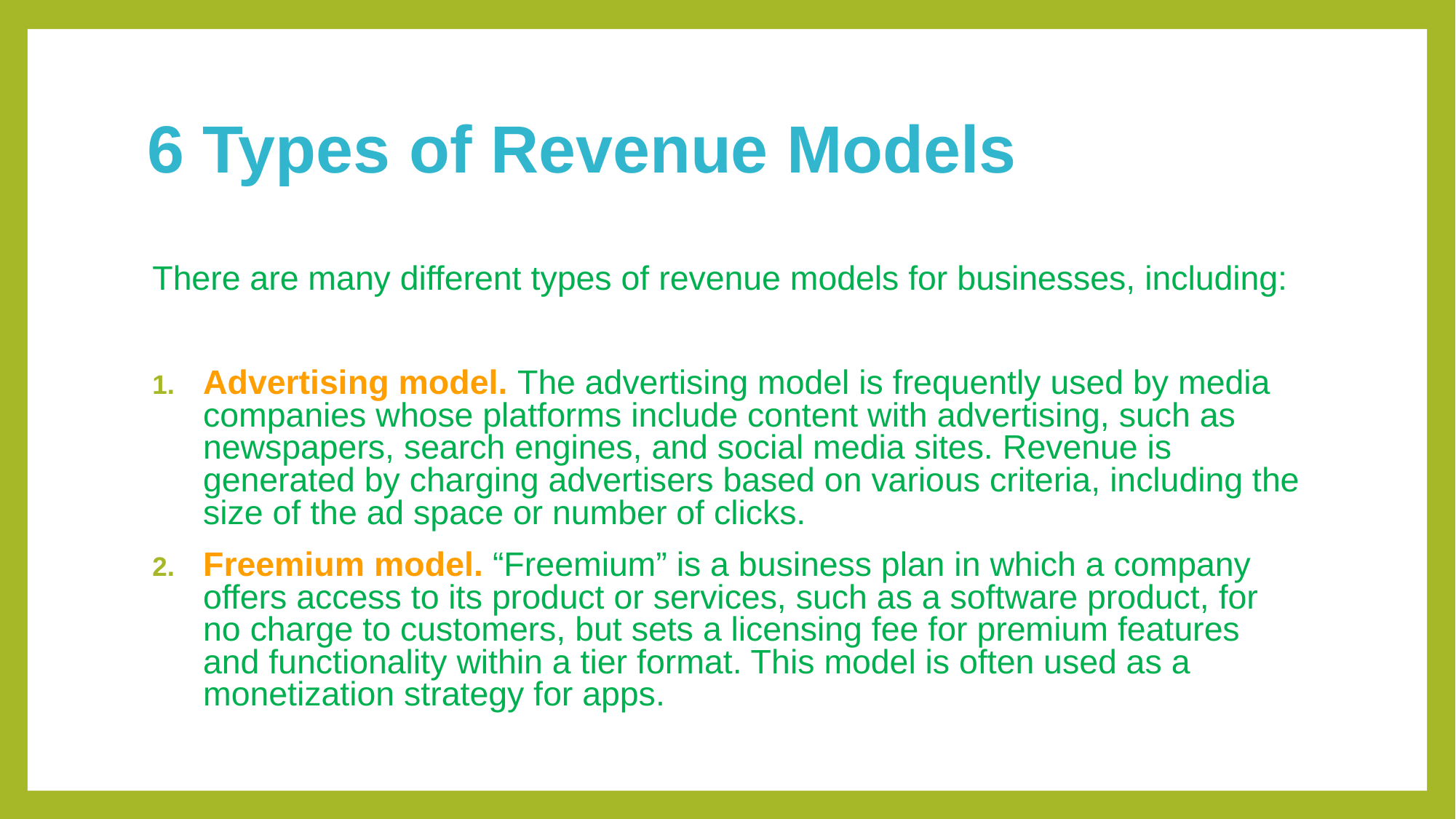

# 6 Types of Revenue Models
There are many different types of revenue models for businesses, including:

Advertising model. The advertising model is frequently used by media companies whose platforms include content with advertising, such as newspapers, search engines, and social media sites. Revenue is generated by charging advertisers based on various criteria, including the size of the ad space or number of clicks.
Freemium model. “Freemium” is a business plan in which a company offers access to its product or services, such as a software product, for no charge to customers, but sets a licensing fee for premium features and functionality within a tier format. This model is often used as a monetization strategy for apps.